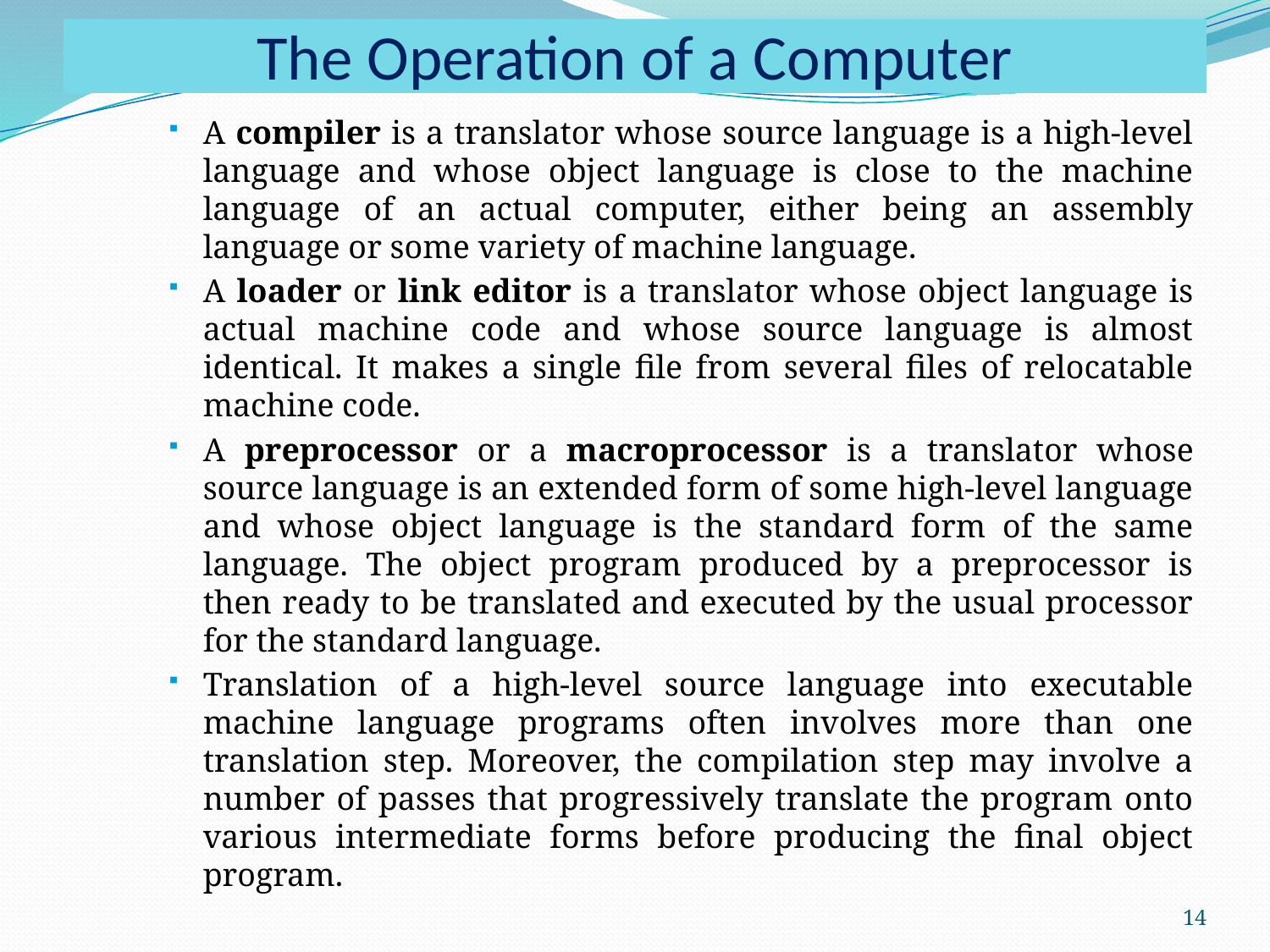

# The Operation of a Computer
A compiler is a translator whose source language is a high-level language and whose object language is close to the machine language of an actual computer, either being an assembly language or some variety of machine language.
A loader or link editor is a translator whose object language is actual machine code and whose source language is almost identical. It makes a single file from several files of relocatable machine code.
A preprocessor or a macroprocessor is a translator whose source language is an extended form of some high-level language and whose object language is the standard form of the same language. The object program produced by a preprocessor is then ready to be translated and executed by the usual processor for the standard language.
Translation of a high-level source language into executable machine language programs often involves more than one translation step. Moreover, the compilation step may involve a number of passes that progressively translate the program onto various intermediate forms before producing the final object program.

14